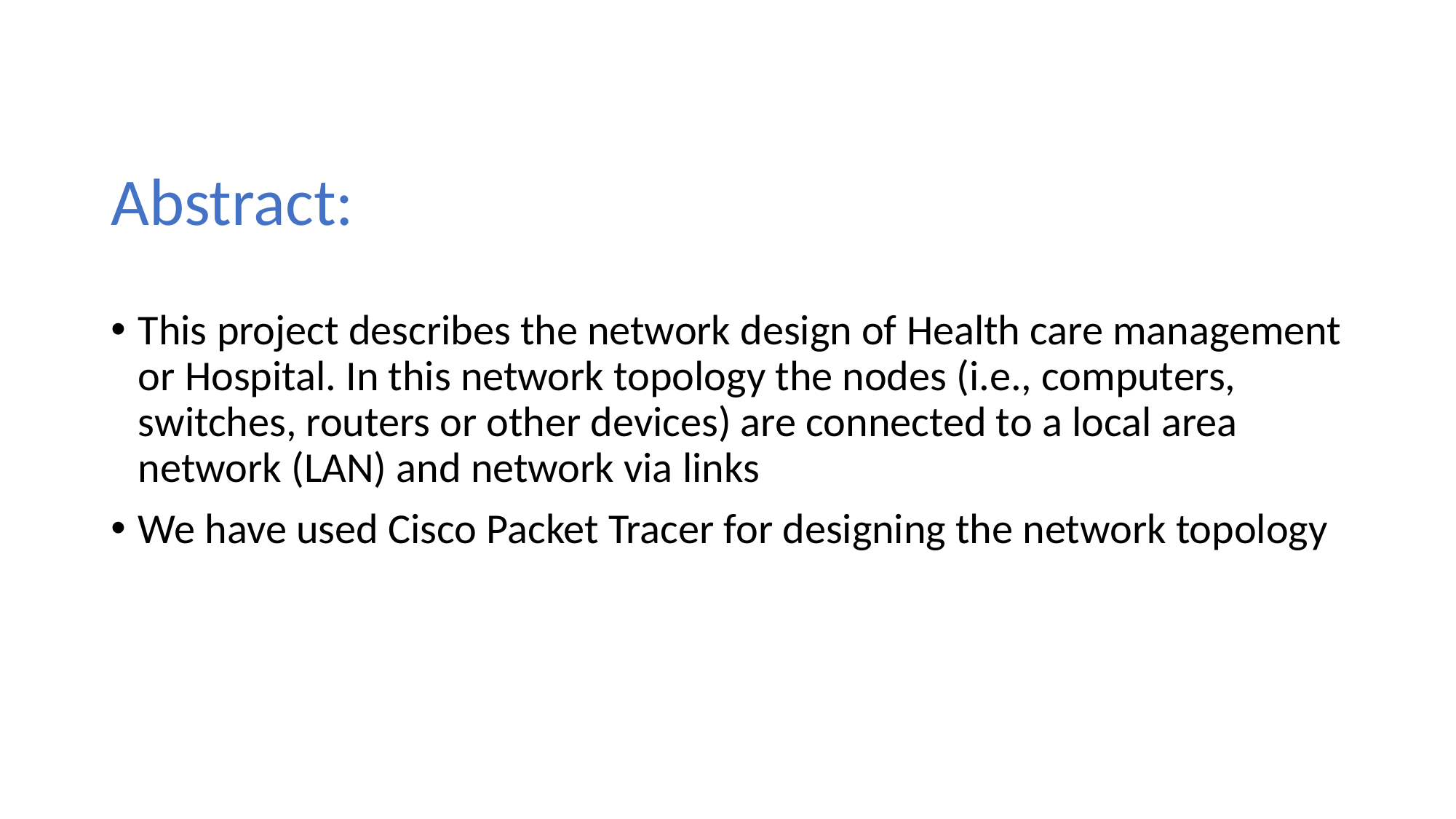

# Abstract:
This project describes the network design of Health care management or Hospital. In this network topology the nodes (i.e., computers, switches, routers or other devices) are connected to a local area network (LAN) and network via links
We have used Cisco Packet Tracer for designing the network topology